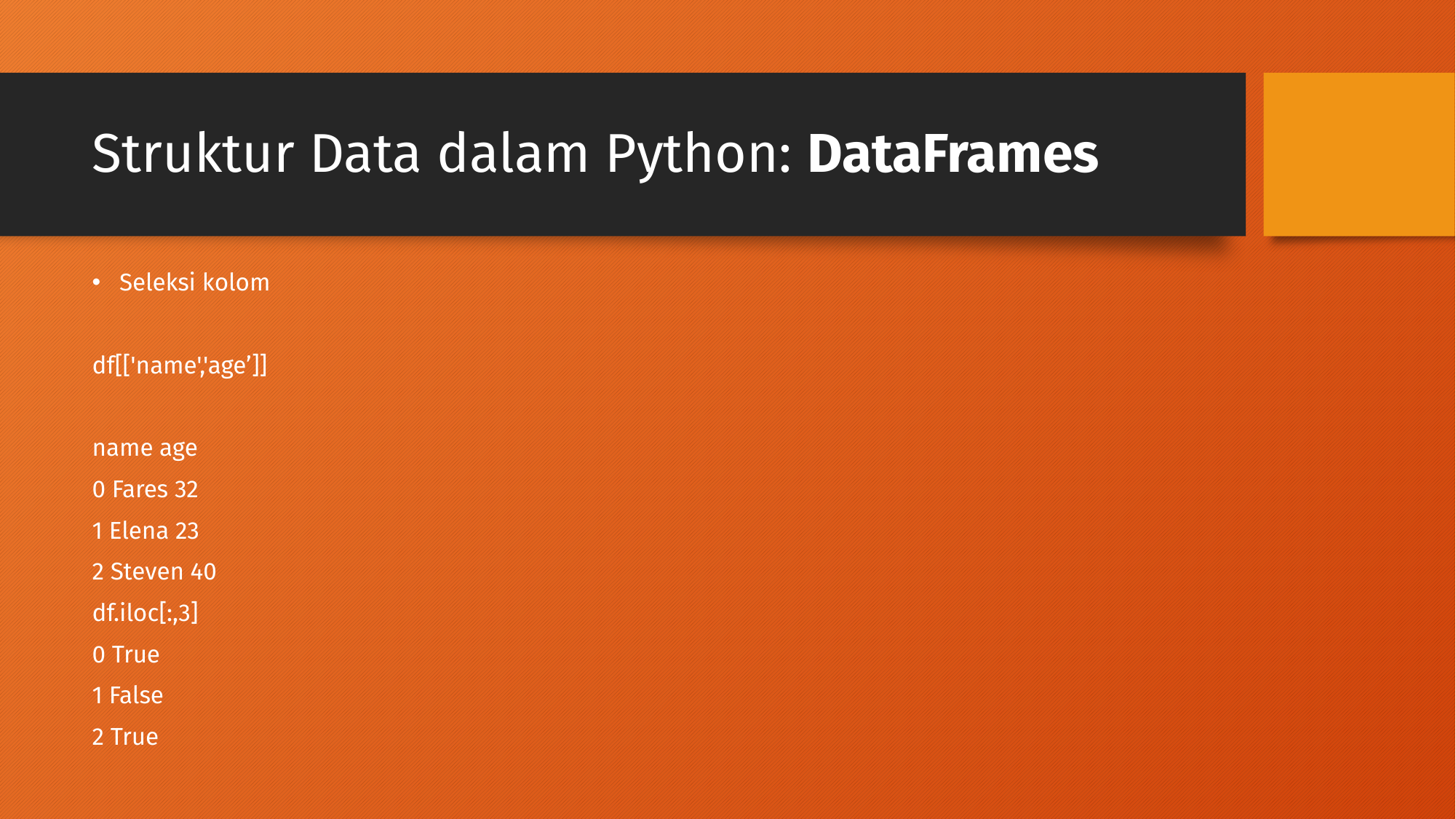

# Struktur Data dalam Python: DataFrames
Seleksi kolom

df[['name','age’]]

name age
0 Fares 32
1 Elena 23
2 Steven 40
df.iloc[:,3]
0 True
1 False
2 True